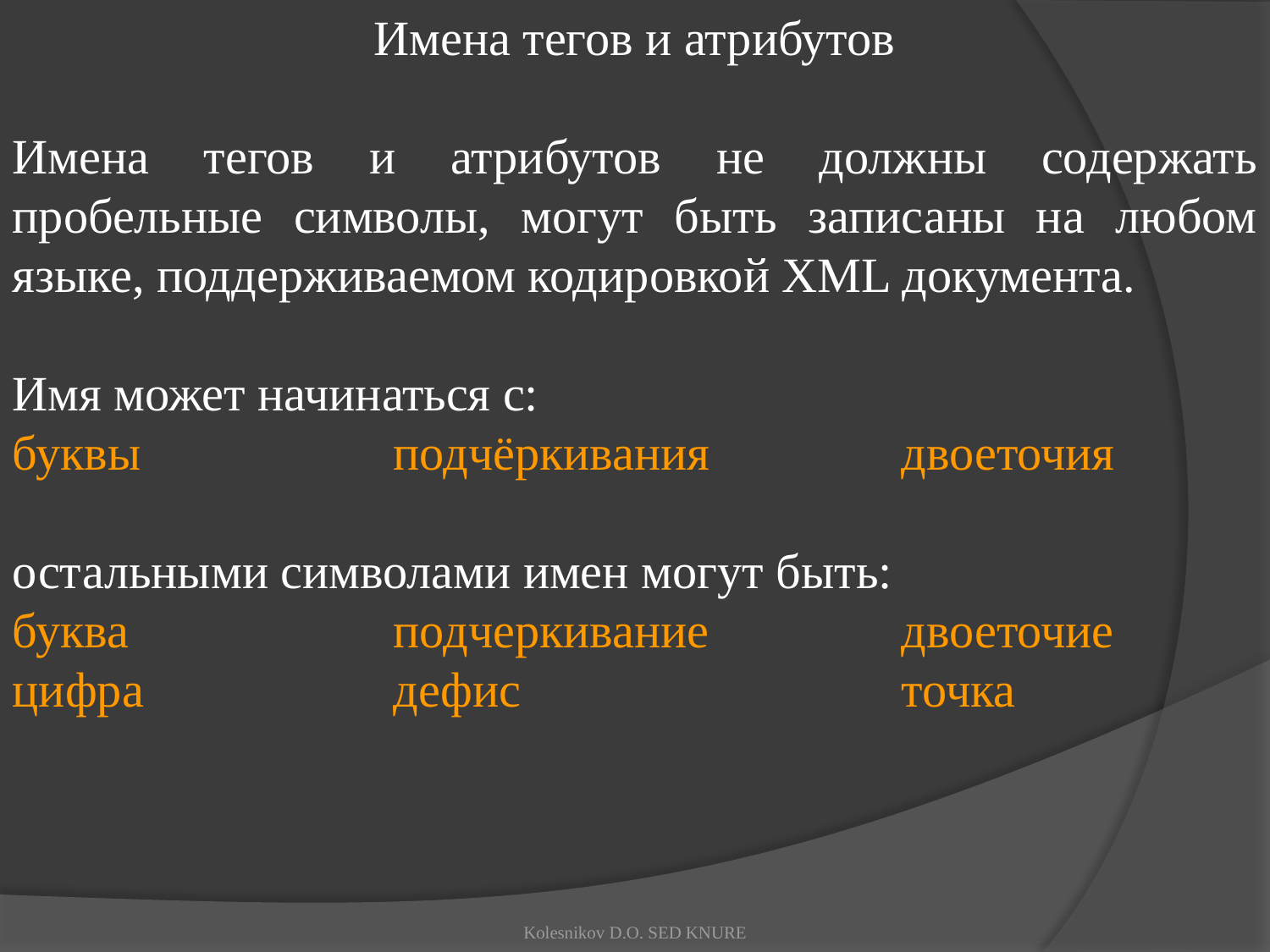

Имена тегов и атрибутов

Имена тегов и атрибутов не должны содержать пробельные символы, могут быть записаны на любом языке, поддерживаемом кодировкой XML документа.

Имя может начинаться с:
буквы		подчёркивания		двоеточия

остальными символами имен могут быть:
буква			подчеркивание		двоеточие
цифра		дефис			точка
Kolesnikov D.O. SED KNURE